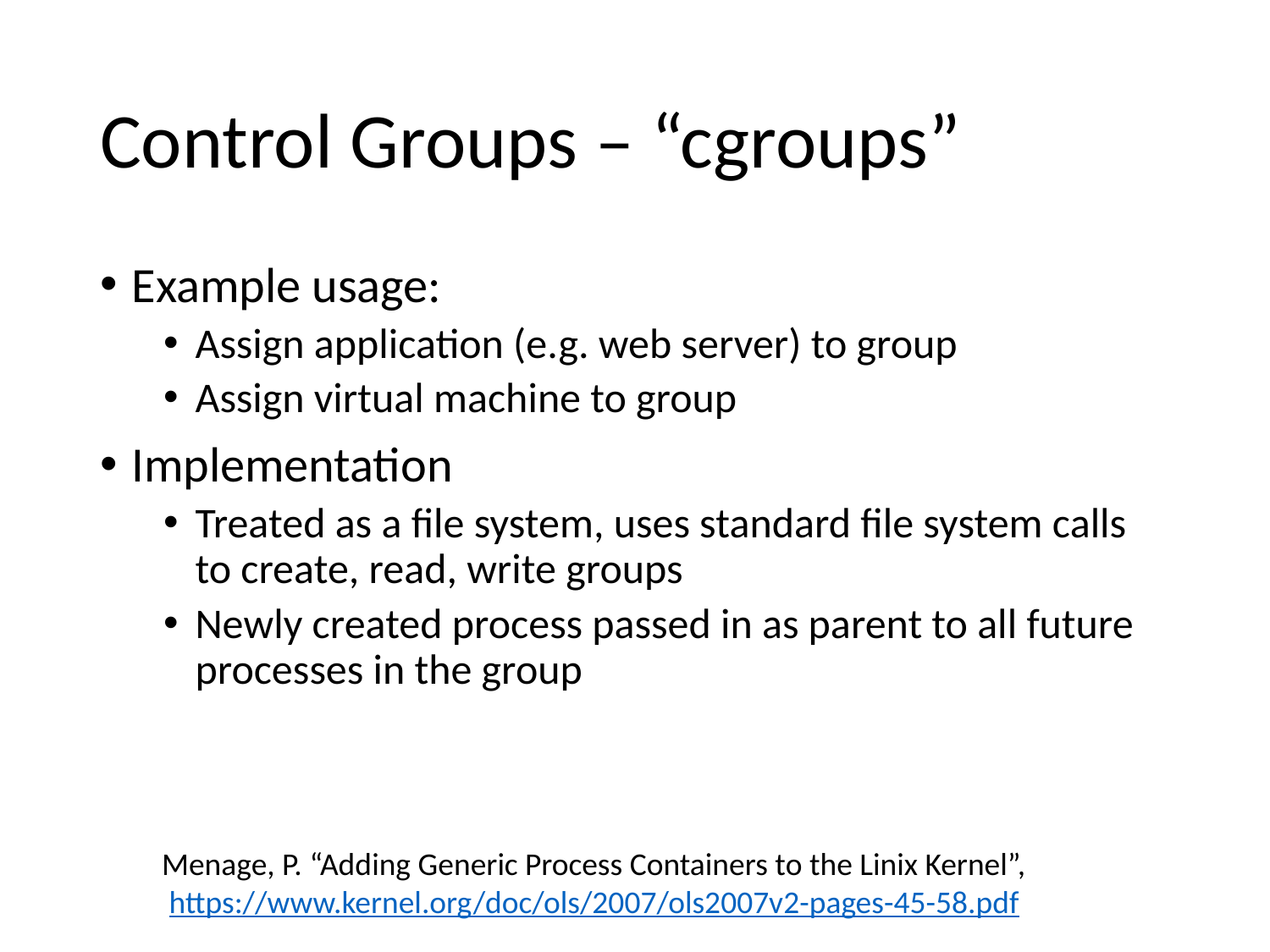

# Control Groups – “cgroups”
Example usage:
Assign application (e.g. web server) to group
Assign virtual machine to group
Implementation
Treated as a file system, uses standard file system calls to create, read, write groups
Newly created process passed in as parent to all future processes in the group

Menage, P. “Adding Generic Process Containers to the Linix Kernel”,
 https://www.kernel.org/doc/ols/2007/ols2007v2-pages-45-58.pdf